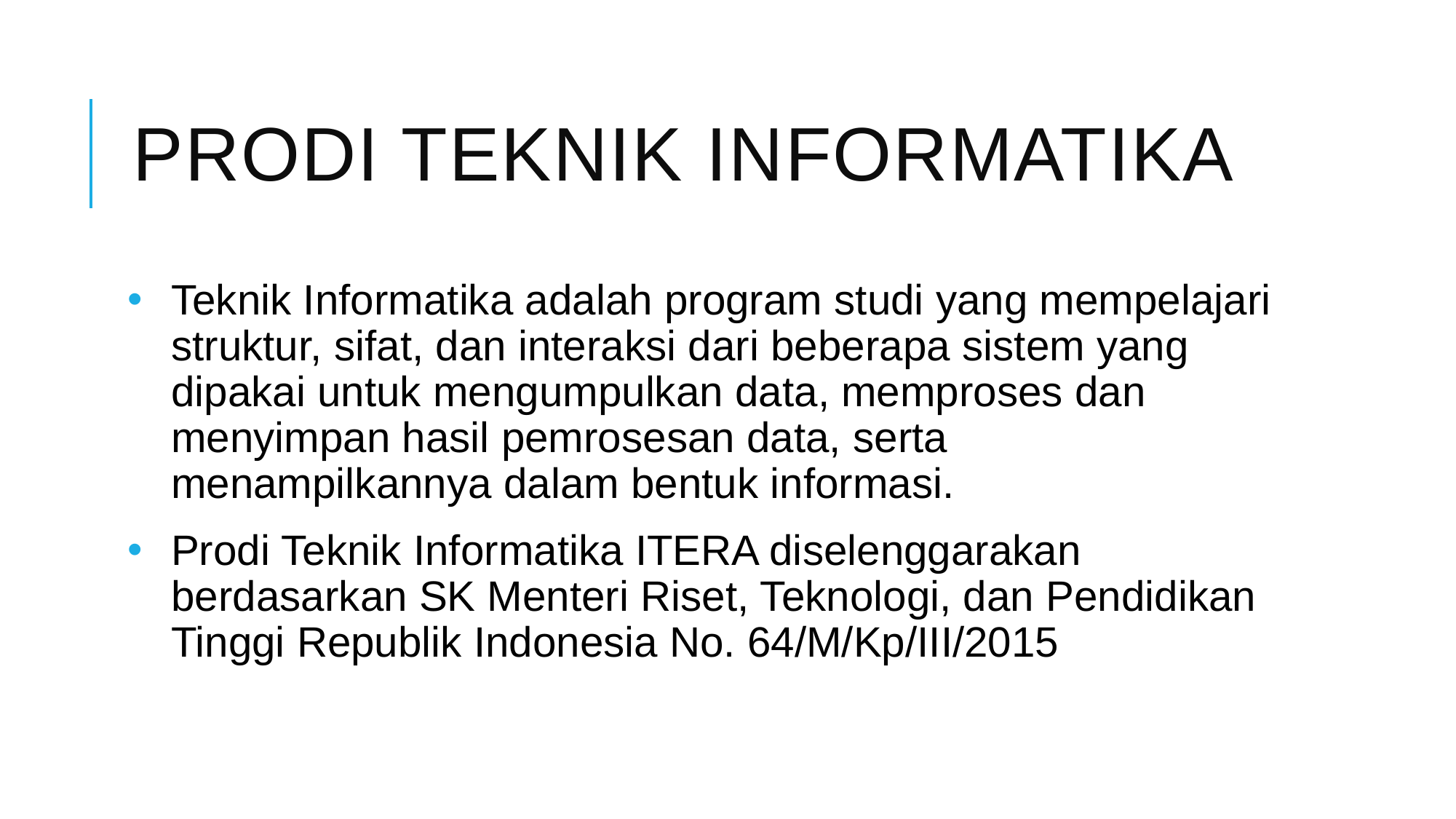

# Prodi teknik informatika
Teknik Informatika adalah program studi yang mempelajari struktur, sifat, dan interaksi dari beberapa sistem yang dipakai untuk mengumpulkan data, memproses dan menyimpan hasil pemrosesan data, serta menampilkannya dalam bentuk informasi.
Prodi Teknik Informatika ITERA diselenggarakan berdasarkan SK Menteri Riset, Teknologi, dan Pendidikan Tinggi Republik Indonesia No. 64/M/Kp/III/2015